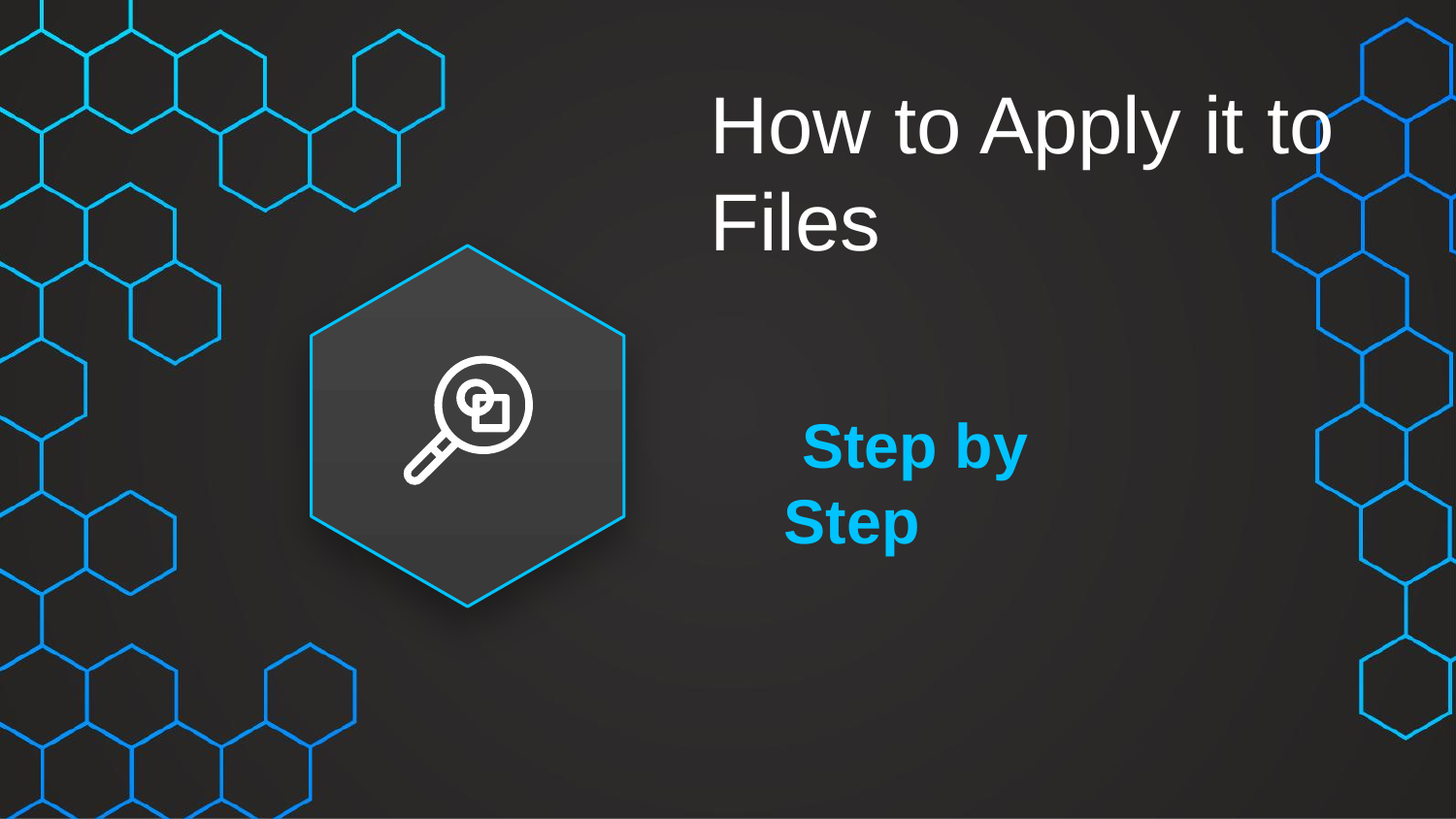

# How to Apply it to Files

 Step by Step